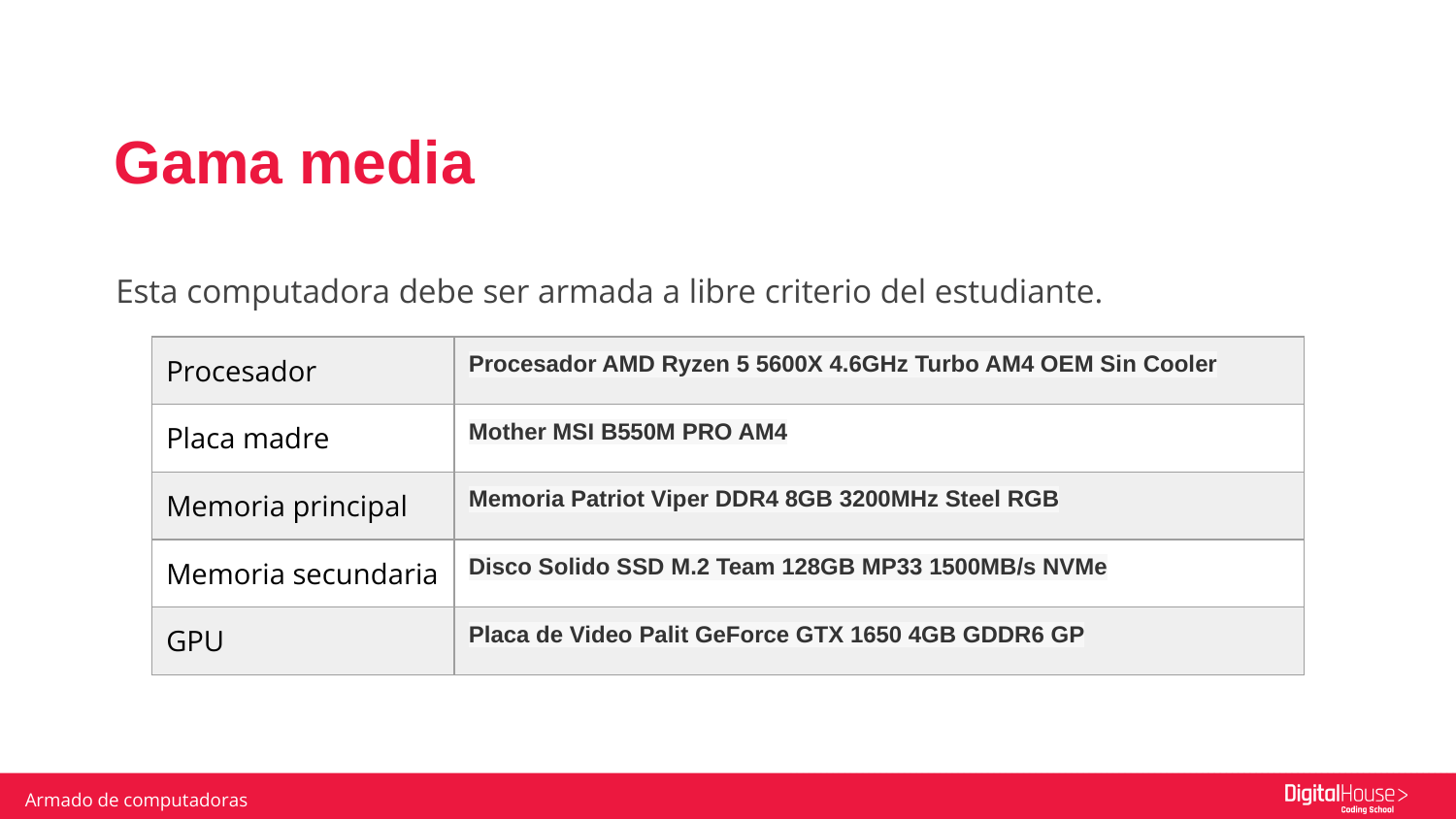

Gama media
Esta computadora debe ser armada a libre criterio del estudiante.

| Procesador | Procesador AMD Ryzen 5 5600X 4.6GHz Turbo AM4 OEM Sin Cooler |
| --- | --- |
| Placa madre | Mother MSI B550M PRO AM4 |
| Memoria principal | Memoria Patriot Viper DDR4 8GB 3200MHz Steel RGB |
| Memoria secundaria | Disco Solido SSD M.2 Team 128GB MP33 1500MB/s NVMe |
| GPU | Placa de Video Palit GeForce GTX 1650 4GB GDDR6 GP |